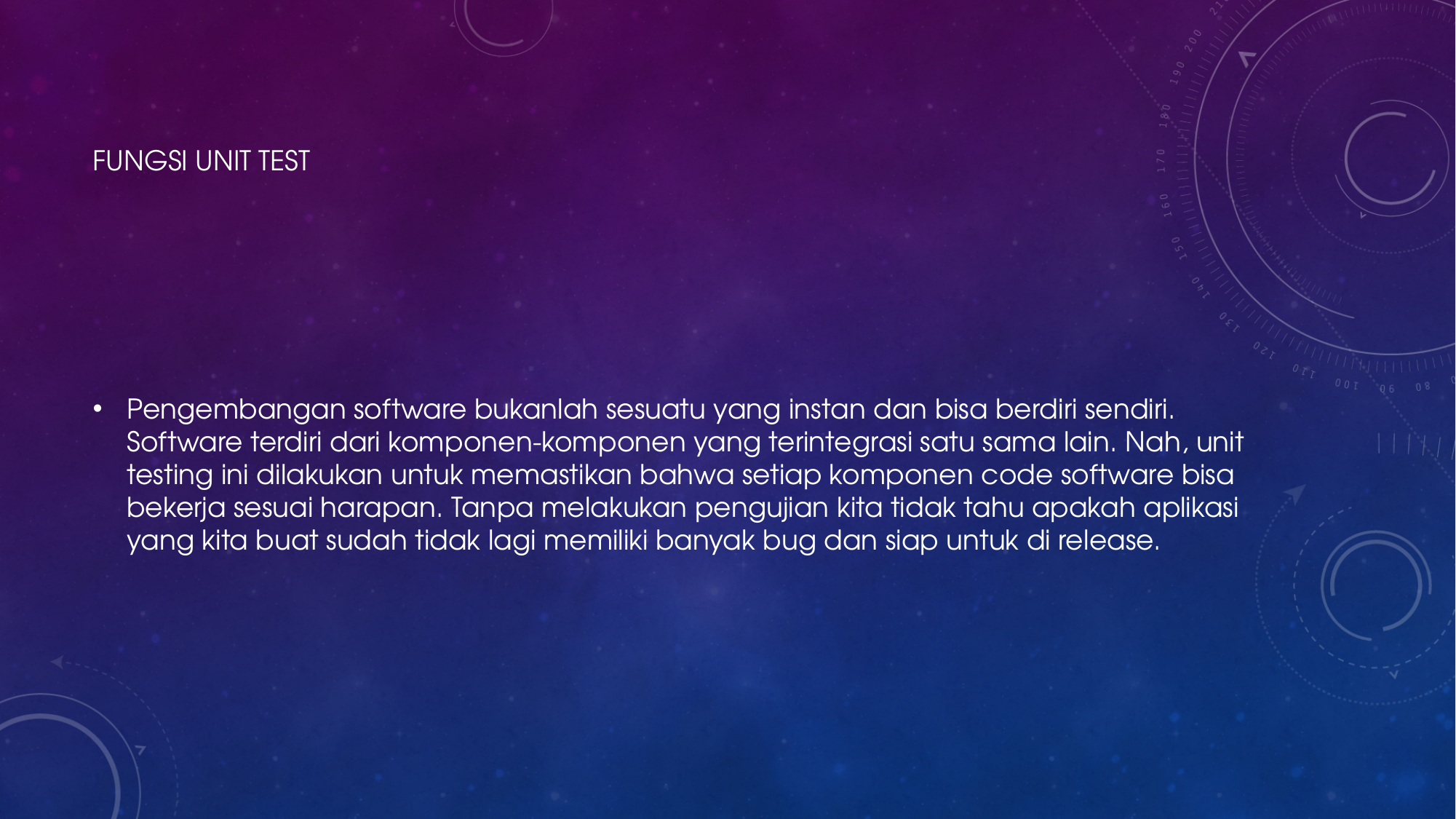

# Fungsi unit test
Pengembangan software bukanlah sesuatu yang instan dan bisa berdiri sendiri. Software terdiri dari komponen-komponen yang terintegrasi satu sama lain. Nah, unit testing ini dilakukan untuk memastikan bahwa setiap komponen code software bisa bekerja sesuai harapan. Tanpa melakukan pengujian kita tidak tahu apakah aplikasi yang kita buat sudah tidak lagi memiliki banyak bug dan siap untuk di release.